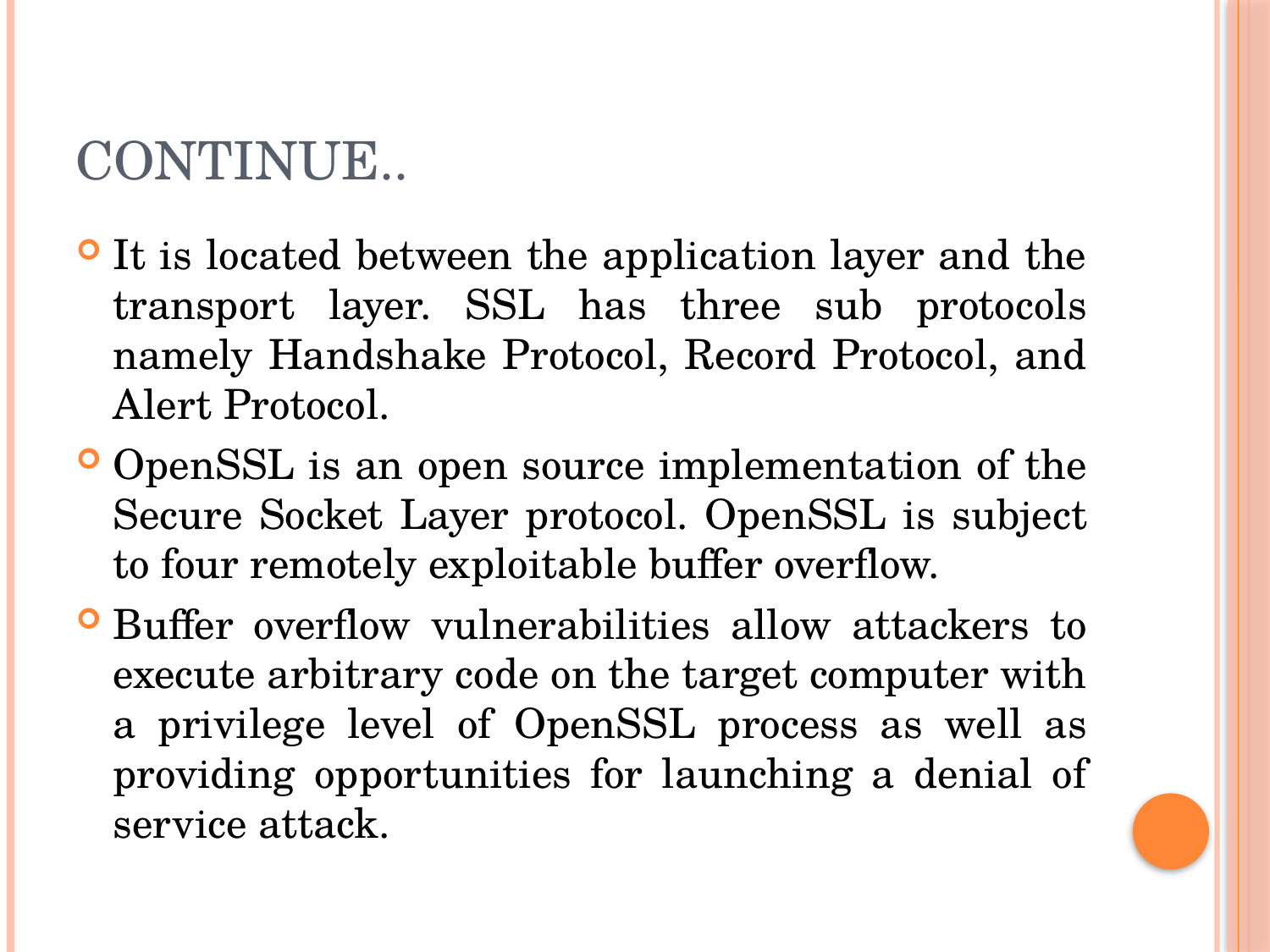

# Continue..
It is located between the application layer and the transport layer. SSL has three sub protocols namely Handshake Protocol, Record Protocol, and Alert Protocol.
OpenSSL is an open source implementation of the Secure Socket Layer protocol. OpenSSL is subject to four remotely exploitable buffer overflow.
Buffer overflow vulnerabilities allow attackers to execute arbitrary code on the target computer with a privilege level of OpenSSL process as well as providing opportunities for launching a denial of service attack.